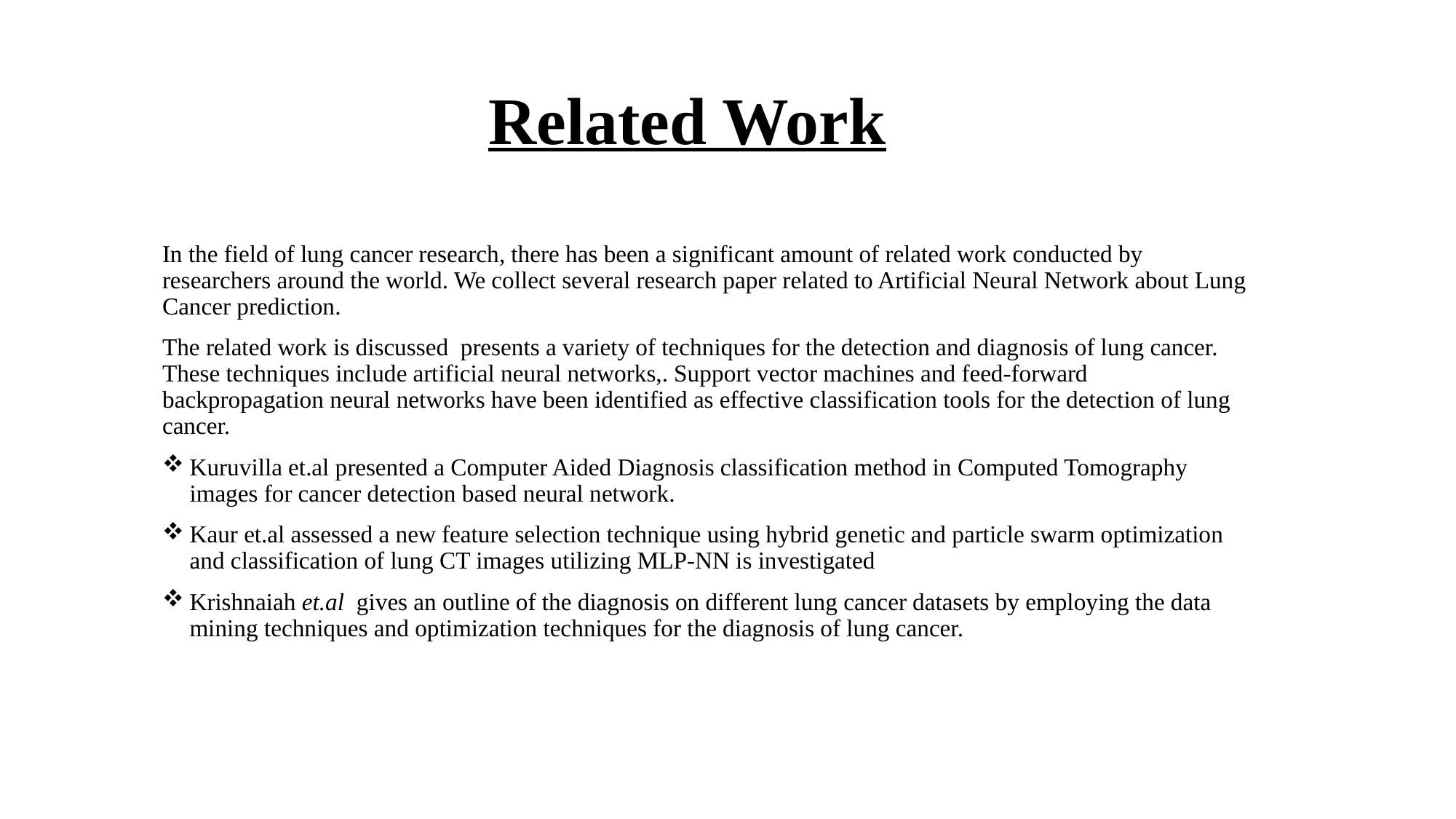

# Related Work
In the field of lung cancer research, there has been a significant amount of related work conducted by researchers around the world. We collect several research paper related to Artificial Neural Network about Lung Cancer prediction.
The related work is discussed  presents a variety of techniques for the detection and diagnosis of lung cancer. These techniques include artificial neural networks,. Support vector machines and feed-forward backpropagation neural networks have been identified as effective classification tools for the detection of lung cancer.
Kuruvilla et.al presented a Computer Aided Diagnosis classification method in Computed Tomography  images for cancer detection based neural network.
Kaur et.al assessed a new feature selection technique using hybrid genetic and particle swarm optimization and classification of lung CT images utilizing MLP-NN is investigated
Krishnaiah et.al  gives an outline of the diagnosis on different lung cancer datasets by employing the data mining techniques and optimization techniques for the diagnosis of lung cancer.